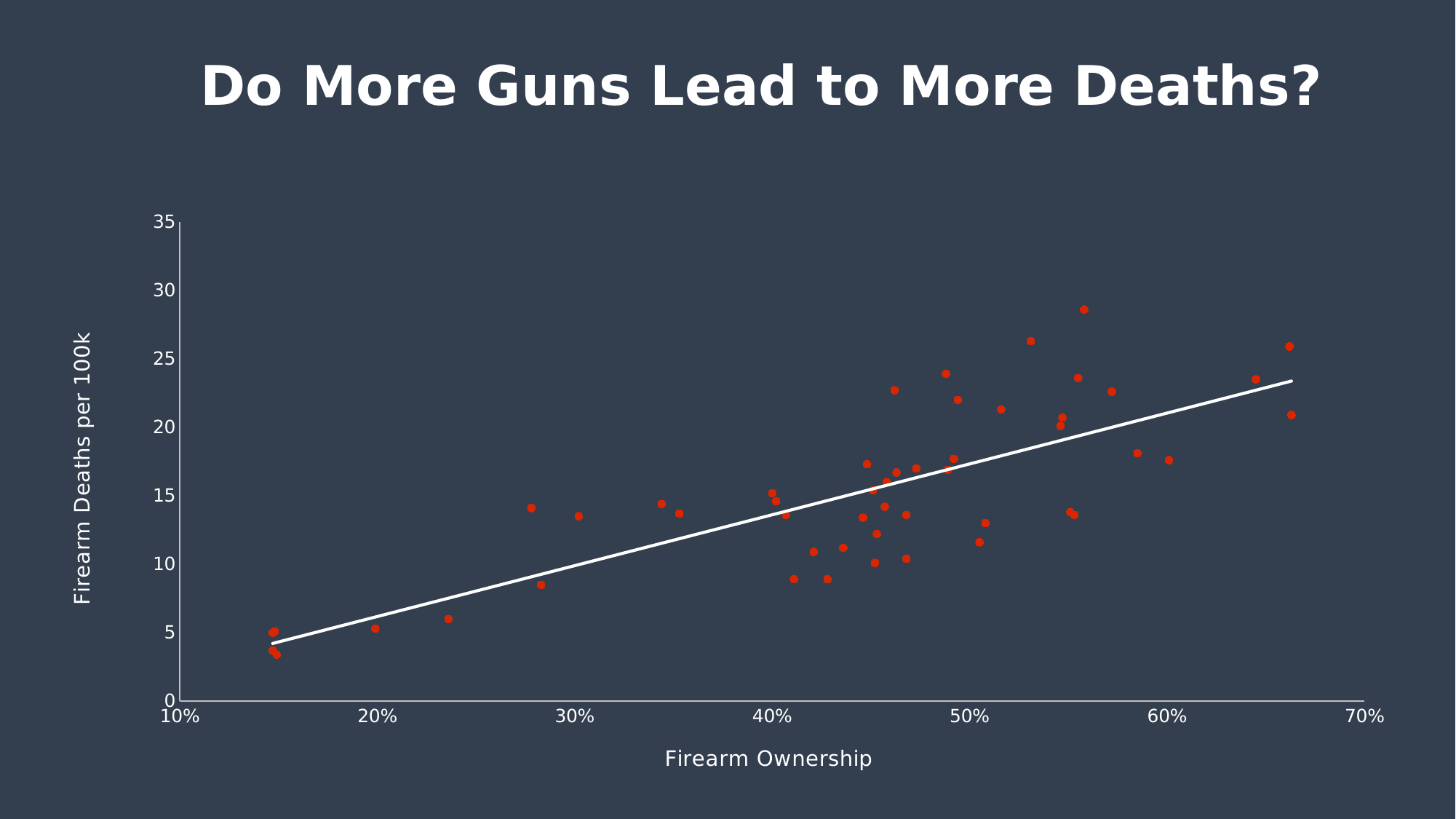

# Do More Guns Lead to More Deaths?

### Chart

| Category | Sum of Firearm Deaths Per 100,000 |
|---|---|